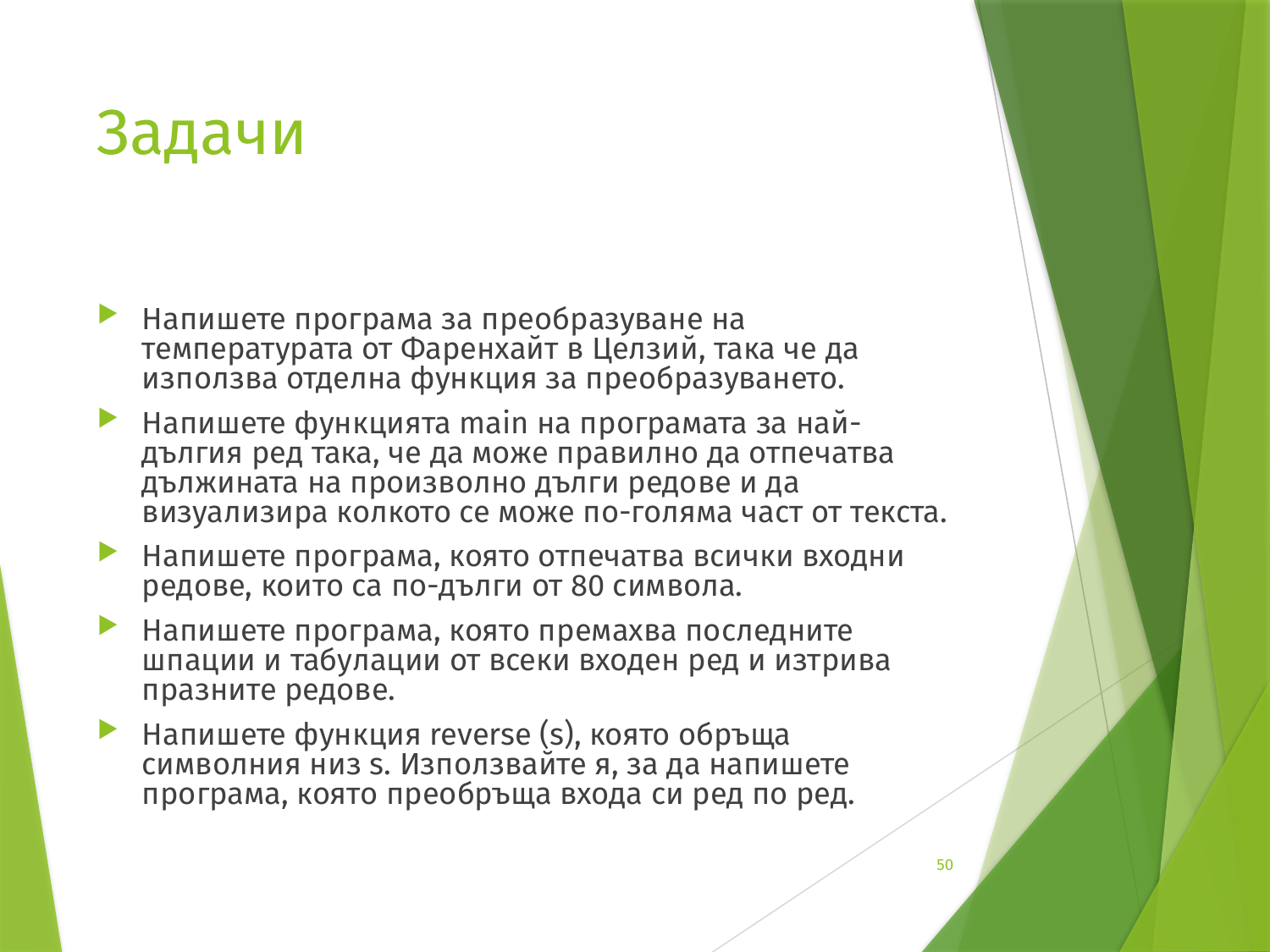

# Задачи
Напишете програма за преобразуване на температурата от Фаренхайт в Целзий, така че да използва отделна функция за преобразуването.
Напишете функцията main на програмата за най-дългия ред така, че да може правилно да отпечатва дължината на произволно дълги редове и да визуализира колкото се може по-голяма част от текста.
Напишете програма, която отпечатва всички входни редове, които са по-дълги от 80 символа.
Напишете програма, която премахва последните шпации и табулации от всеки входен ред и изтрива празните редове.
Напишете функция reverse (s), която обръща символния низ s. Използвайте я, за да напишете програма, която преобръща входа си ред по ред.

50